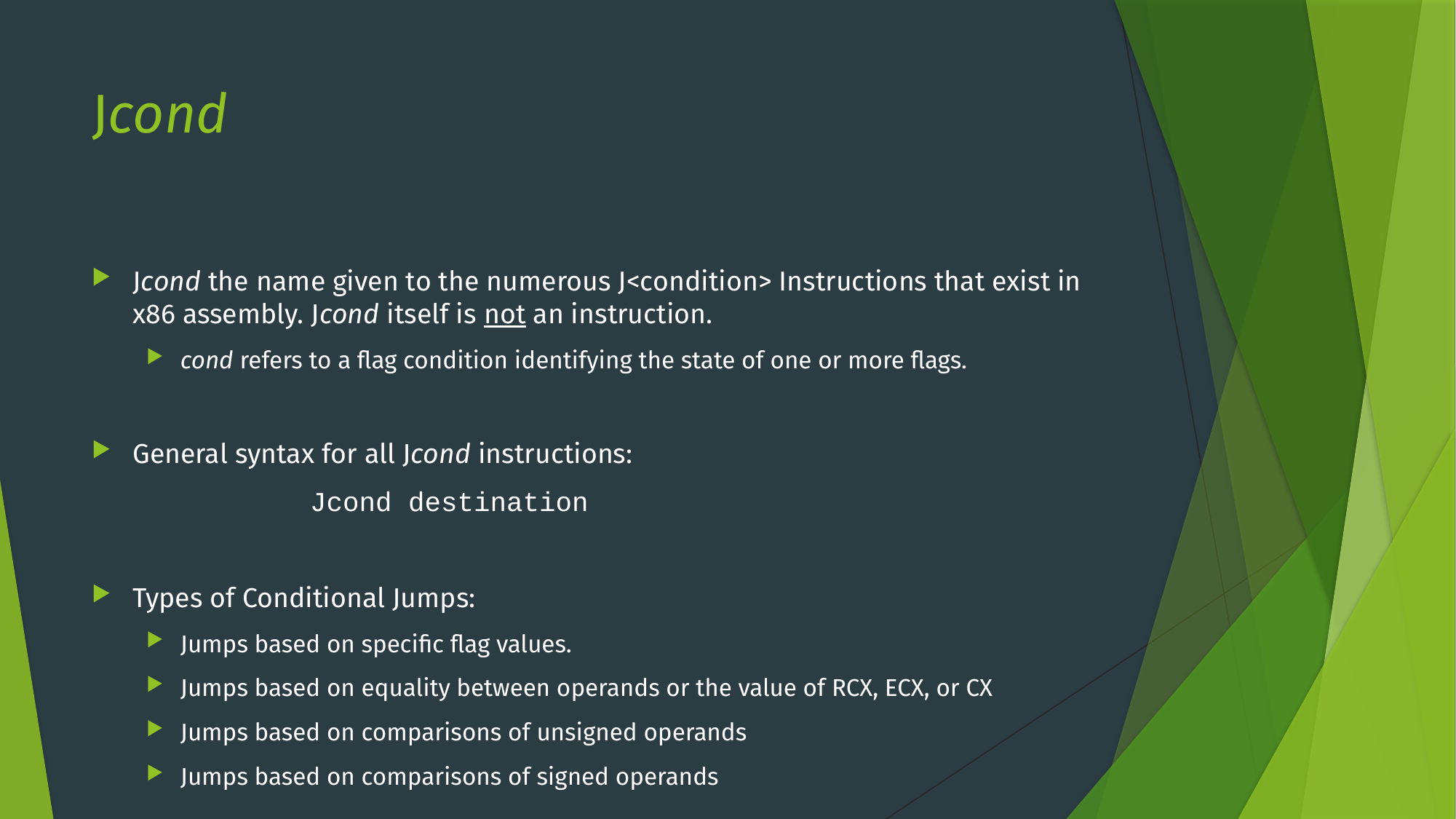

# Jcond
Jcond the name given to the numerous J<condition> Instructions that exist in x86 assembly. Jcond itself is not an instruction.
cond refers to a flag condition identifying the state of one or more flags.

General syntax for all Jcond instructions:
		Jcond destination

Types of Conditional Jumps:
Jumps based on specific flag values.
Jumps based on equality between operands or the value of RCX, ECX, or CX
Jumps based on comparisons of unsigned operands
Jumps based on comparisons of signed operands